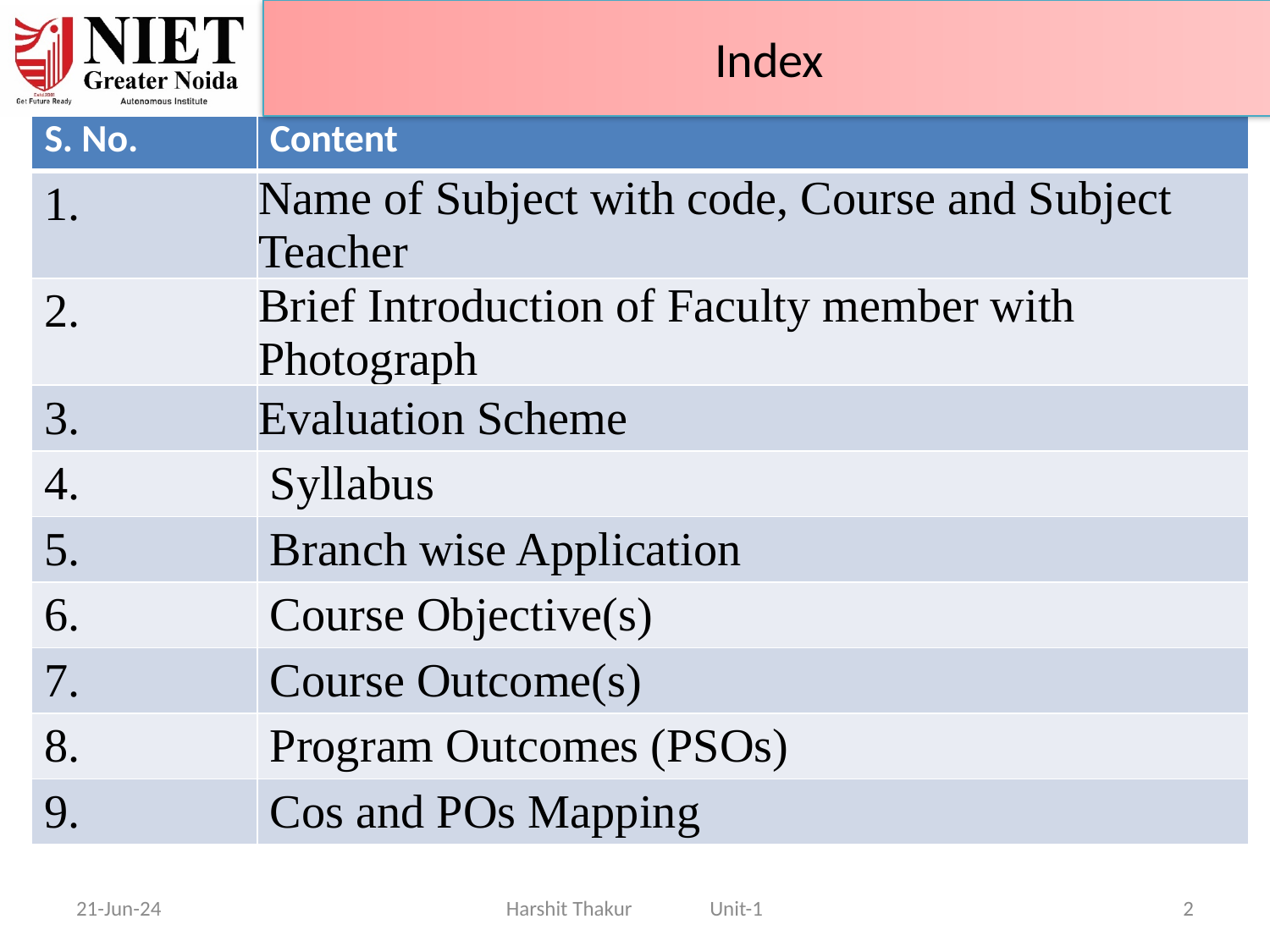

Index
| S. No. | Content |
| --- | --- |
| 1. | Name of Subject with code, Course and Subject Teacher |
| 2. | Brief Introduction of Faculty member with Photograph |
| 3. | Evaluation Scheme |
| 4. | Syllabus |
| 5. | Branch wise Application |
| 6. | Course Objective(s) |
| 7. | Course Outcome(s) |
| 8. | Program Outcomes (PSOs) |
| 9. | Cos and POs Mapping |
21-Jun-24
Harshit Thakur                Unit-1
2